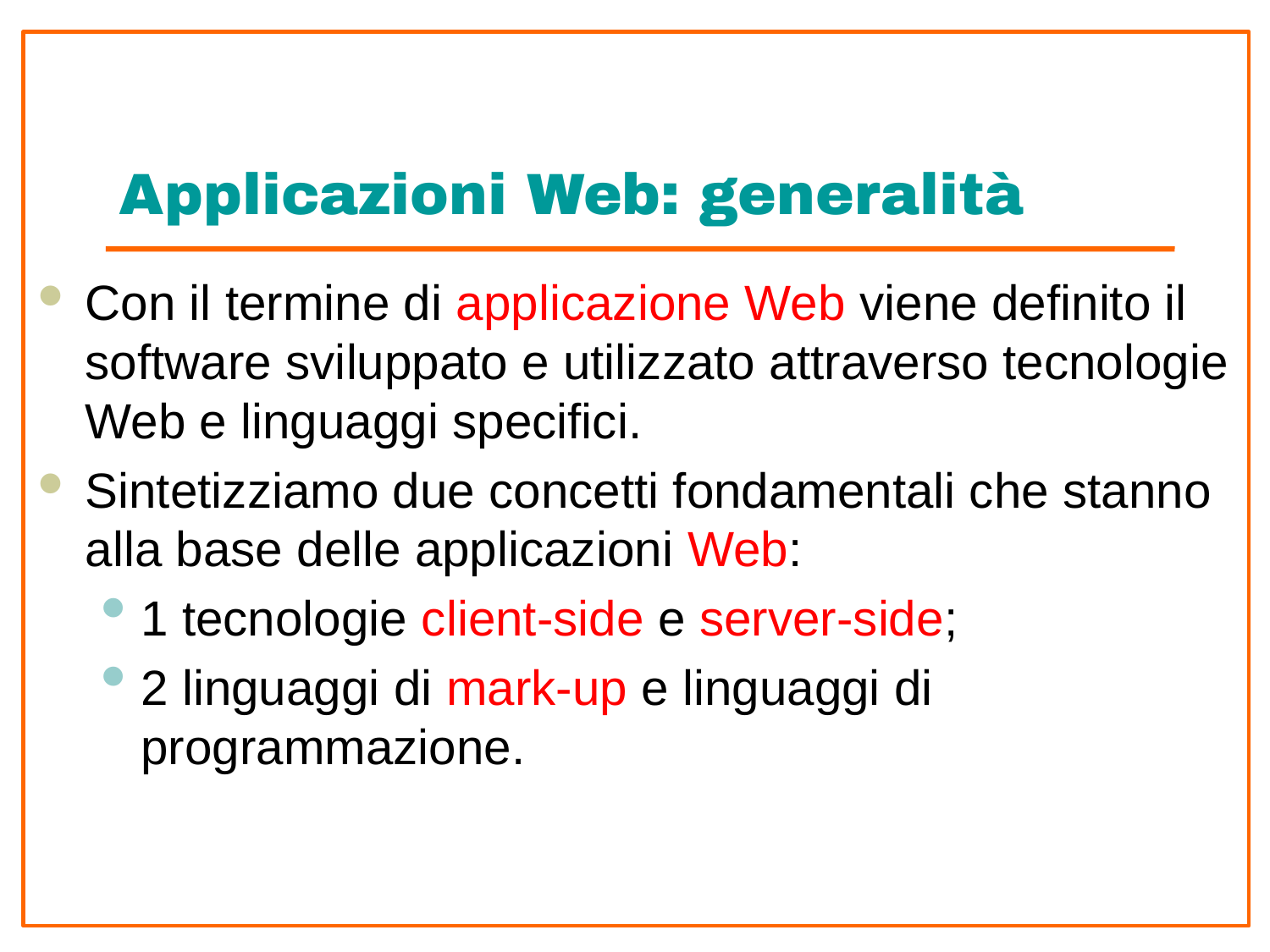

# Applicazioni Web: generalità
Con il termine di applicazione Web viene definito il software sviluppato e utilizzato attraverso tecnologie Web e linguaggi specifici.
Sintetizziamo due concetti fondamentali che stanno alla base delle applicazioni Web:
1 tecnologie client-side e server-side;
2 linguaggi di mark-up e linguaggi di programmazione.